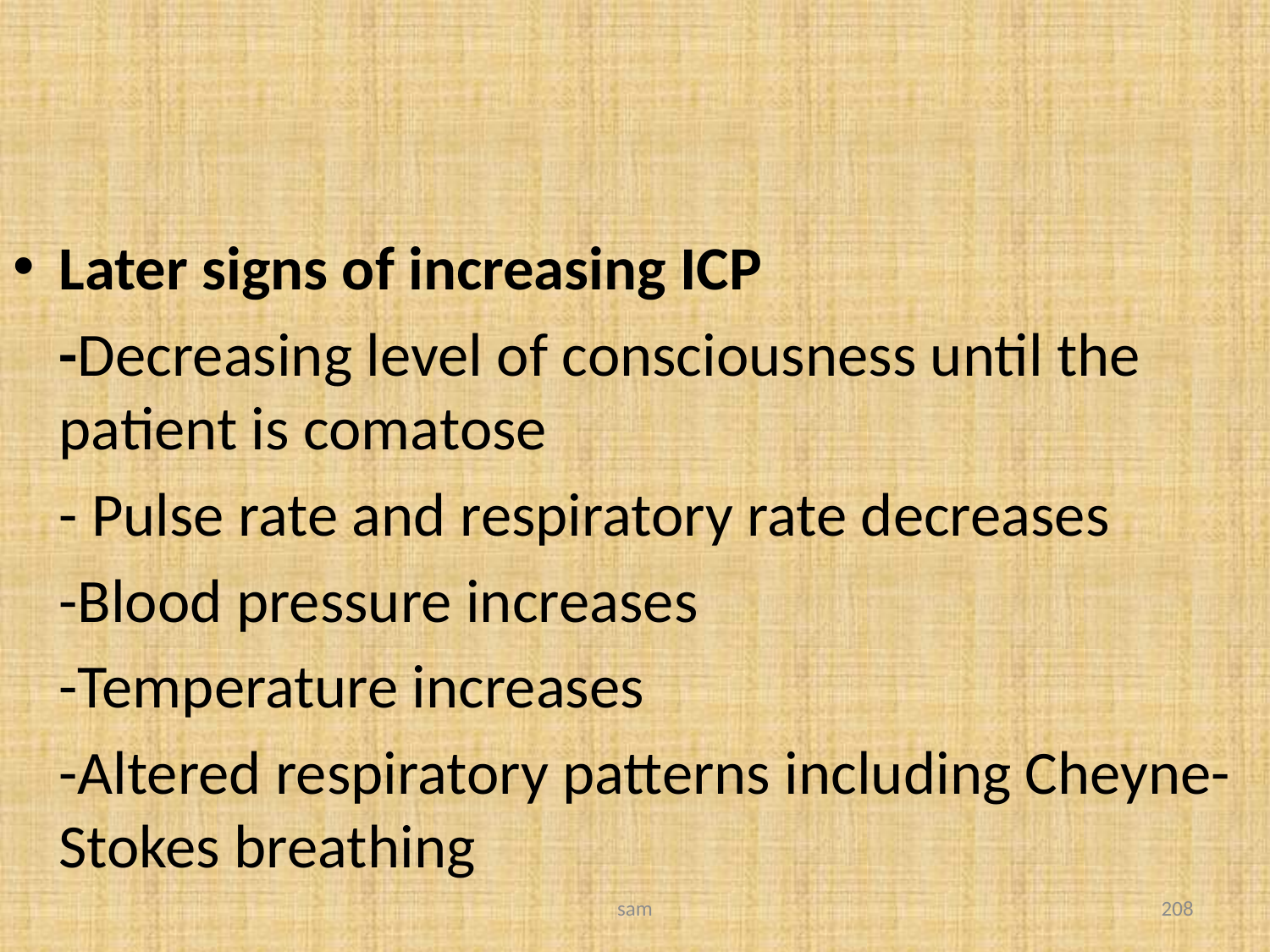

#
Later signs of increasing ICP
		-Decreasing level of consciousness until the patient is comatose
		- Pulse rate and respiratory rate decreases
		-Blood pressure increases
		-Temperature increases
		-Altered respiratory patterns including Cheyne-Stokes breathing
sam
208